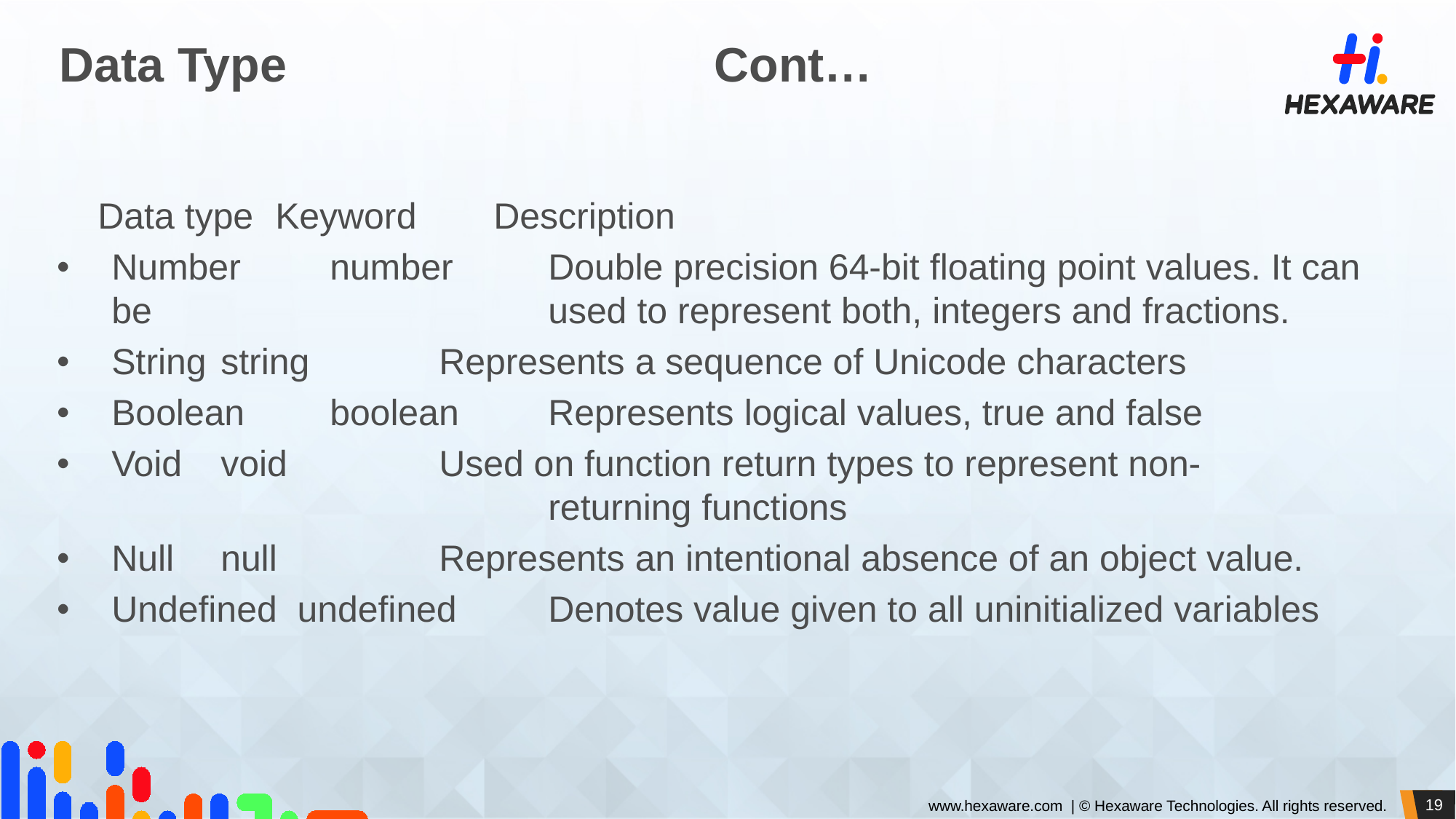

# Data Type				Cont…
    Data type	Keyword	Description
Number	number	Double precision 64-bit floating point values. It can be 				used to represent both, integers and fractions.
String	string		Represents a sequence of Unicode characters
Boolean	boolean	Represents logical values, true and false
Void	void		Used on function return types to represent non-						returning functions
Null	null		Represents an intentional absence of an object value.
Undefined  undefined	Denotes value given to all uninitialized variables